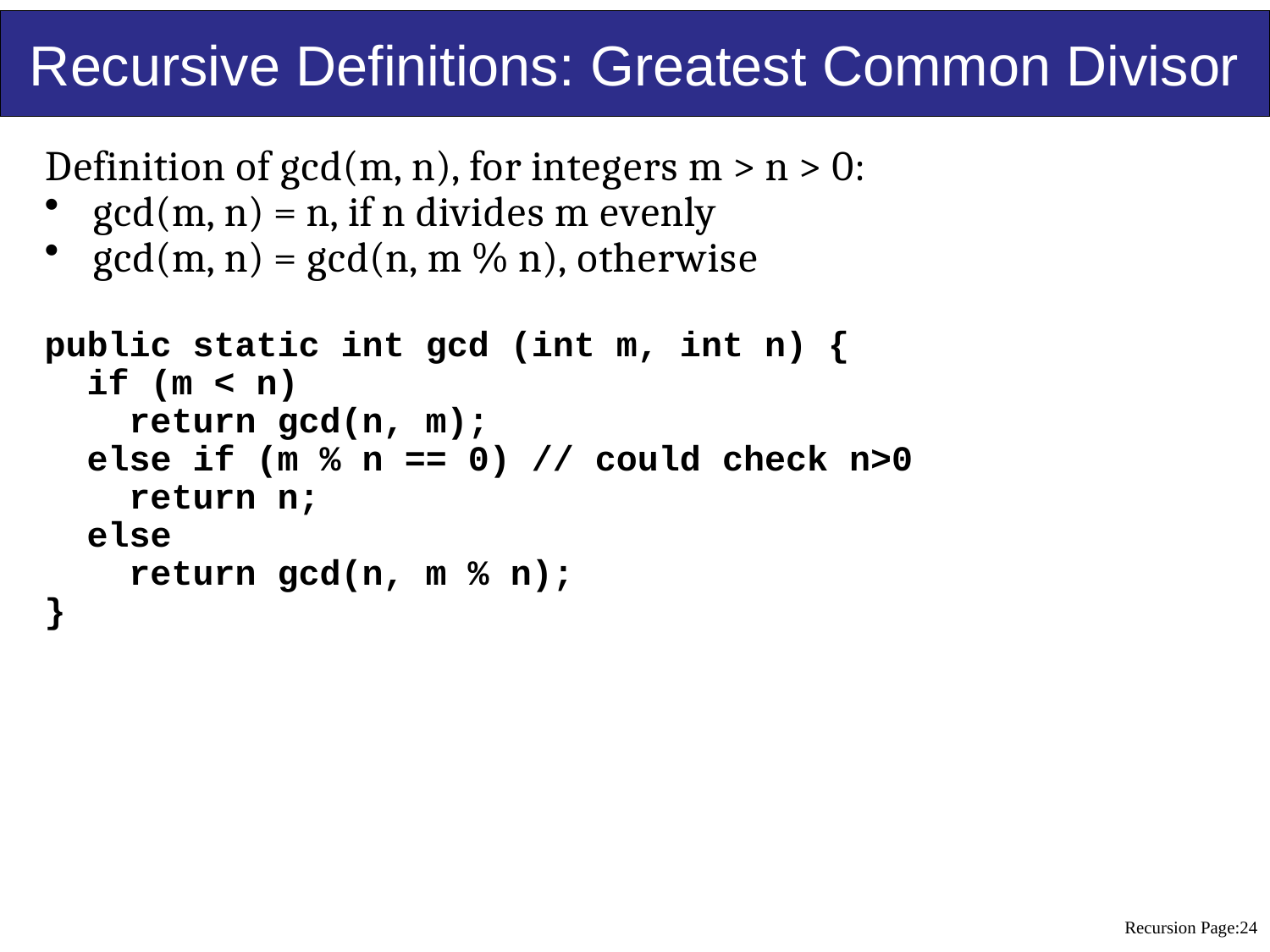

24
# Recursive Definitions: Greatest Common Divisor
Definition of gcd(m, n), for integers m > n > 0:
gcd(m, n) = n, if n divides m evenly
gcd(m, n) = gcd(n, m % n), otherwise

public static int gcd (int m, int n) {
  if (m < n)
    return gcd(n, m);
  else if (m % n == 0) // could check n>0
    return n;
  else
    return gcd(n, m % n);
}